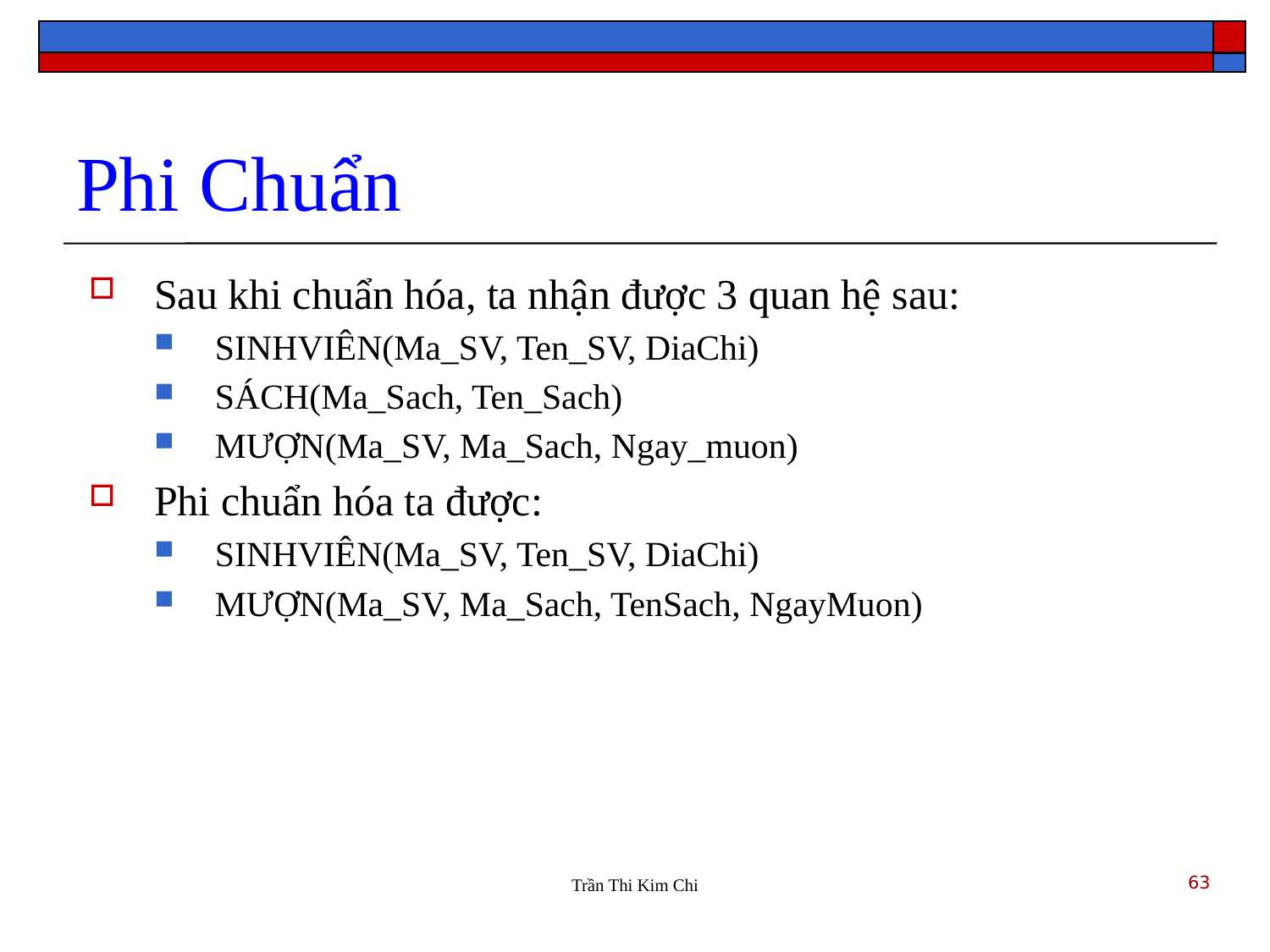

Phi Chuẩn
Sau khi chuẩn hóa, ta nhận được 3 quan hệ sau:
SINHVIÊN(Ma_SV, Ten_SV, DiaChi)
SÁCH(Ma_Sach, Ten_Sach)
MƯỢN(Ma_SV, Ma_Sach, Ngay_muon)
Phi chuẩn hóa ta được:
SINHVIÊN(Ma_SV, Ten_SV, DiaChi)
MƯỢN(Ma_SV, Ma_Sach, TenSach, NgayMuon)
63
Trần Thi Kim Chi